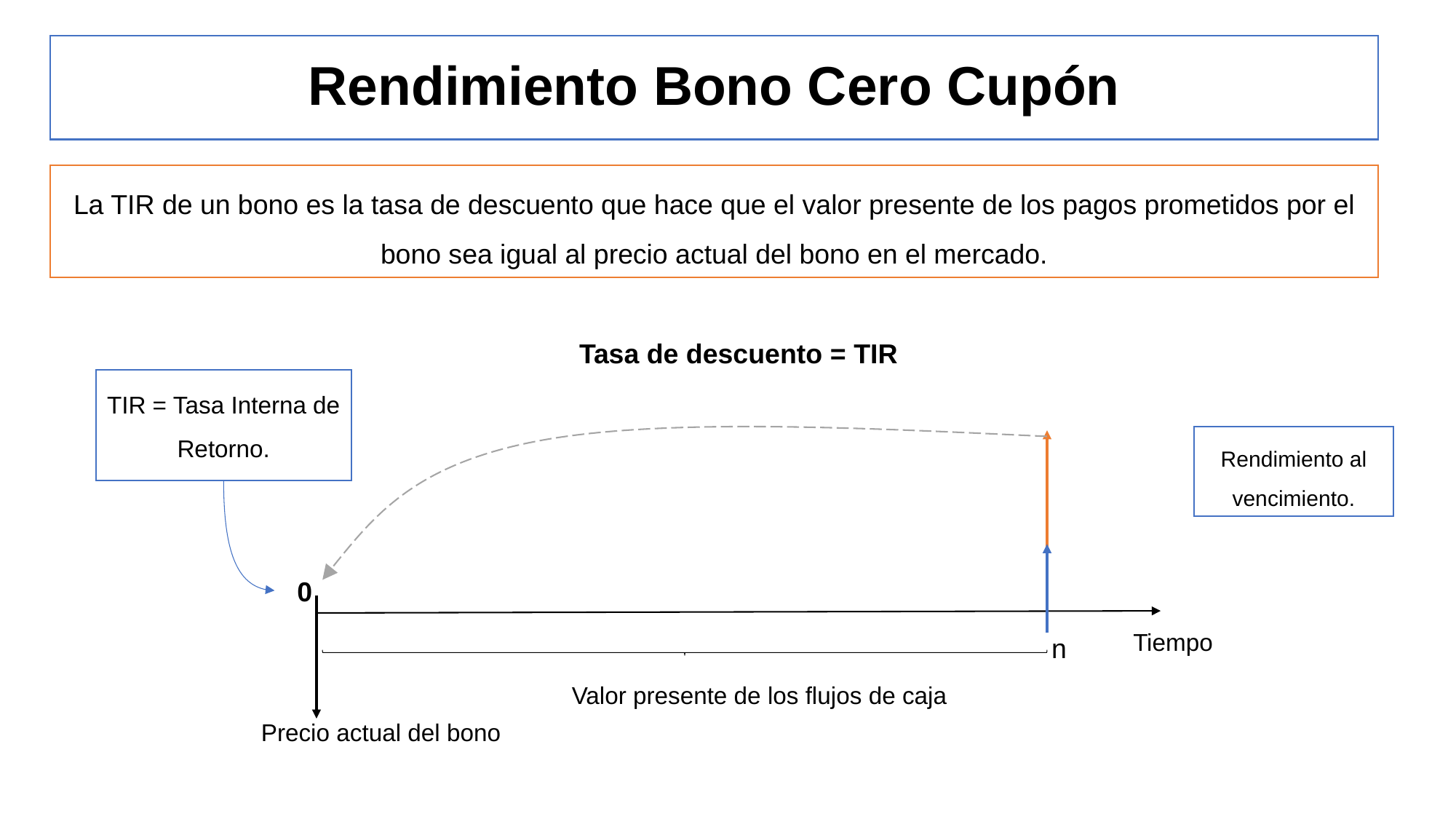

Rendimiento Bono Cero Cupón
La TIR de un bono es la tasa de descuento que hace que el valor presente de los pagos prometidos por el bono sea igual al precio actual del bono en el mercado.

Tasa de descuento = TIR
TIR = Tasa Interna de Retorno.

Rendimiento al vencimiento.
0
Tiempo
n
Valor presente de los flujos de caja
Precio actual del bono